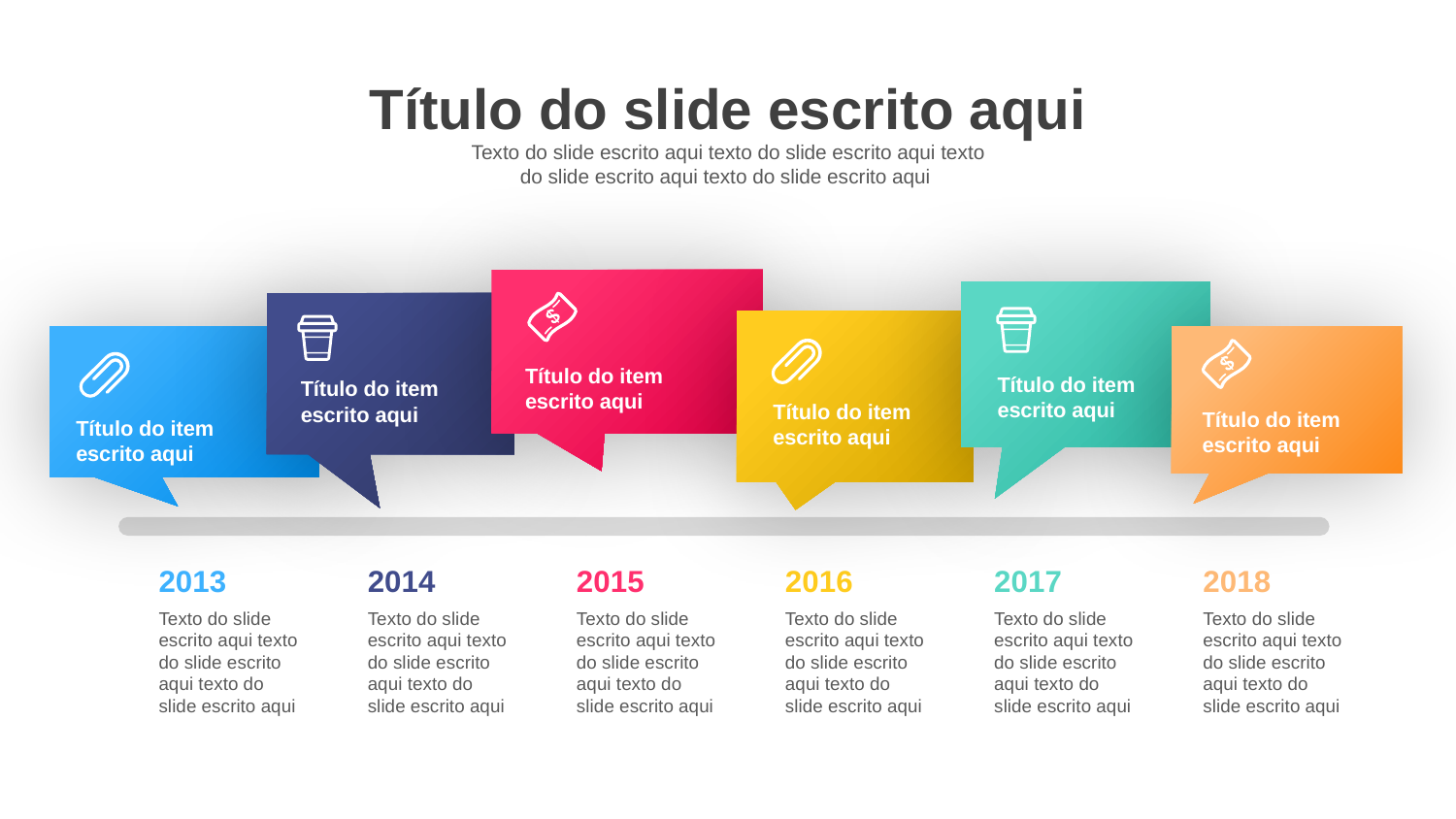

Título do slide escrito aqui
Texto do slide escrito aqui texto do slide escrito aqui texto do slide escrito aqui texto do slide escrito aqui

Título do item escrito aqui
Título do item escrito aqui
Título do item escrito aqui
Título do item escrito aqui
Título do item escrito aqui
Título do item escrito aqui

2013
2014
2015
2016
2017
2018
Texto do slide escrito aqui texto do slide escrito aqui texto do slide escrito aqui
Texto do slide escrito aqui texto do slide escrito aqui texto do slide escrito aqui
Texto do slide escrito aqui texto do slide escrito aqui texto do slide escrito aqui
Texto do slide escrito aqui texto do slide escrito aqui texto do slide escrito aqui
Texto do slide escrito aqui texto do slide escrito aqui texto do slide escrito aqui
Texto do slide escrito aqui texto do slide escrito aqui texto do slide escrito aqui